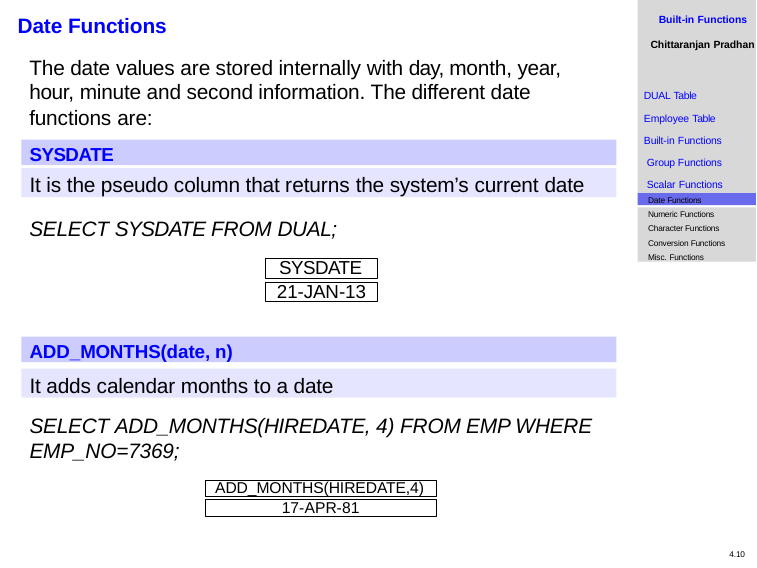

Built-in Functions

Chittaranjan Pradhan
# Date Functions
The date values are stored internally with day, month, year,  hour, minute and second information. The different date  functions are:
DUAL Table
Employee Table  Built-in Functions  Group Functions  Scalar Functions
SYSDATE
It is the pseudo column that returns the system’s current date
Date Functions
Numeric Functions
Character Functions  Conversion Functions  Misc. Functions
SELECT SYSDATE FROM DUAL;
SYSDATE
21-JAN-13
ADD_MONTHS(date, n)
It adds calendar months to a date
SELECT ADD_MONTHS(HIREDATE, 4) FROM EMP WHERE  EMP_NO=7369;
ADD_MONTHS(HIREDATE,4)
17-APR-81
4.10